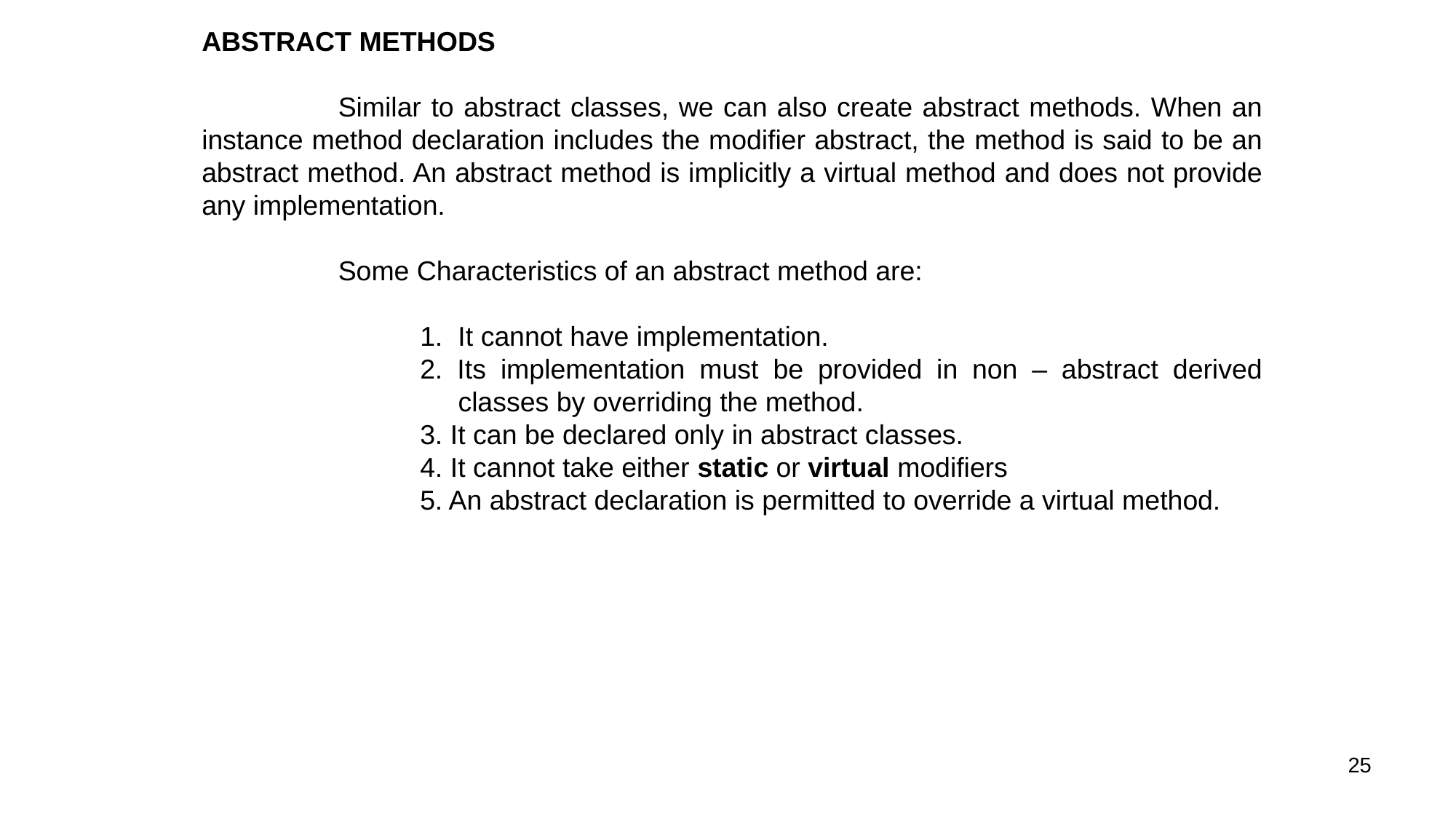

ABSTRACT METHODS

	Similar to abstract classes, we can also create abstract methods. When an instance method declaration includes the modifier abstract, the method is said to be an abstract method. An abstract method is implicitly a virtual method and does not provide any implementation.

	Some Characteristics of an abstract method are:

		1.  It cannot have implementation.
		2. Its implementation must be provided in non – abstract derived 		     classes by overriding the method.
		3. It can be declared only in abstract classes.
		4. It cannot take either static or virtual modifiers
		5. An abstract declaration is permitted to override a virtual method.
25